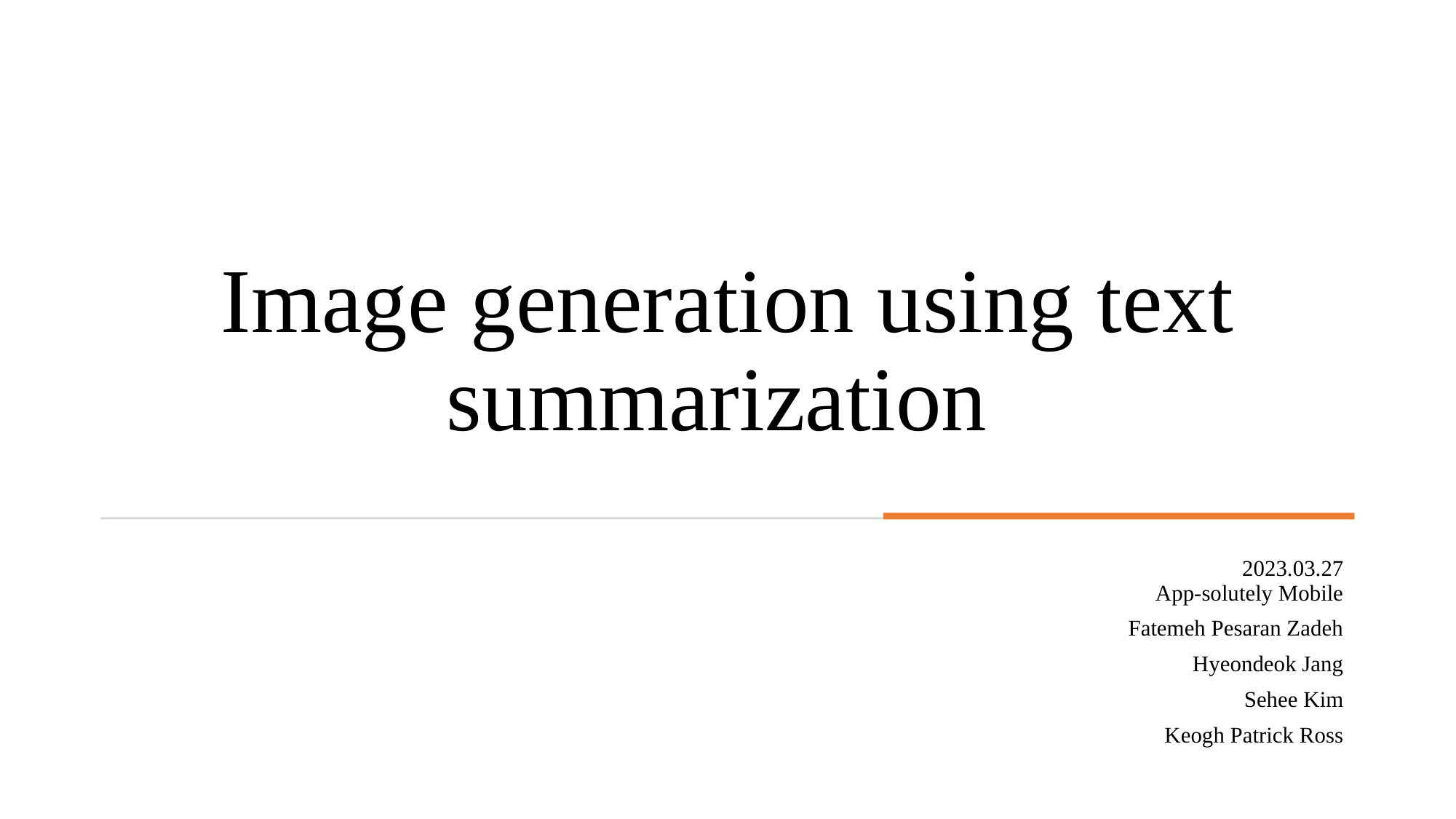

# Image generation using text summarization

2023.03.27
App-solutely Mobile
Fatemeh Pesaran Zadeh
Hyeondeok Jang
Sehee Kim
Keogh Patrick Ross